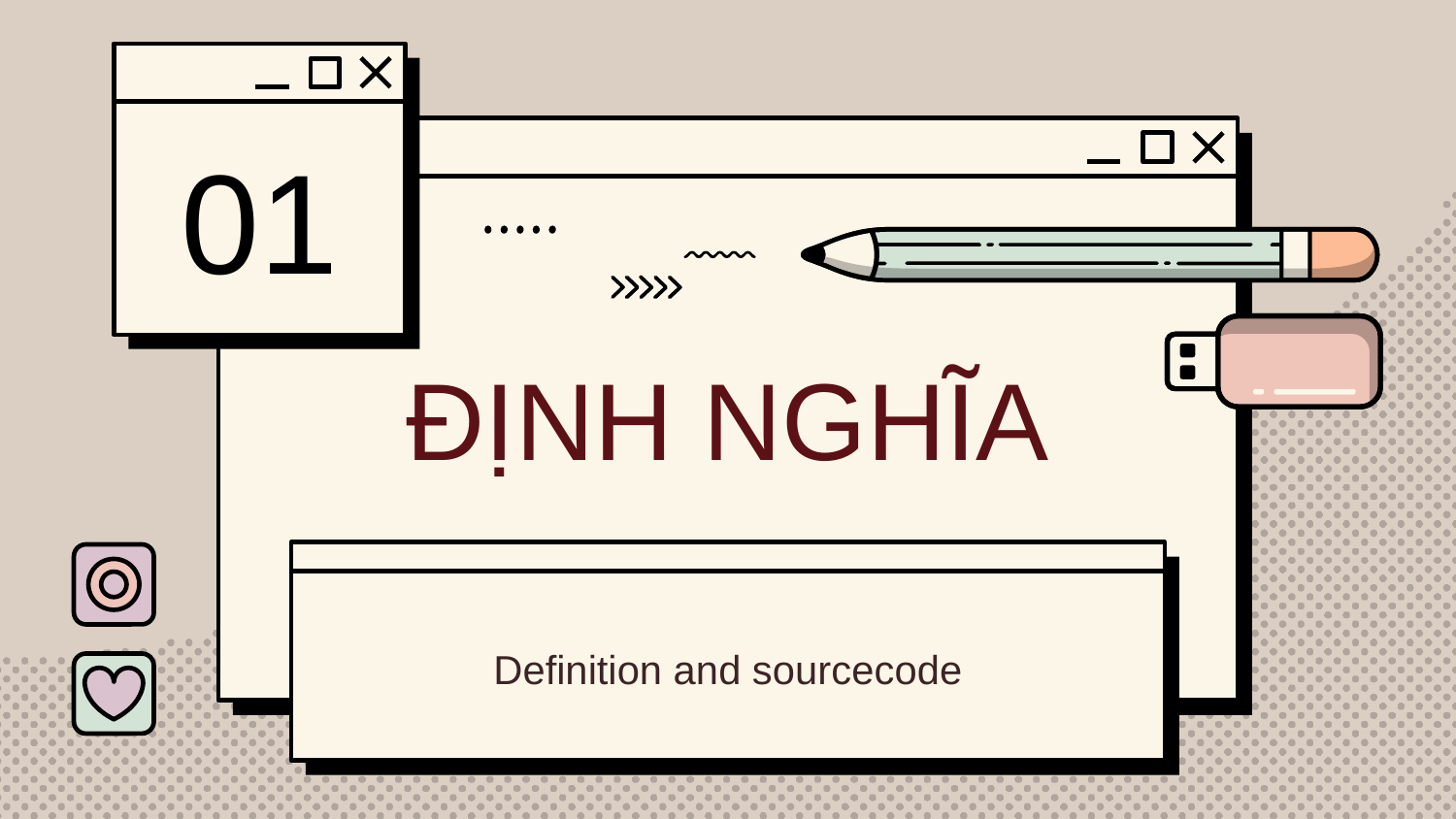

01

# ĐỊNH NGHĨA

Definition and sourcecode